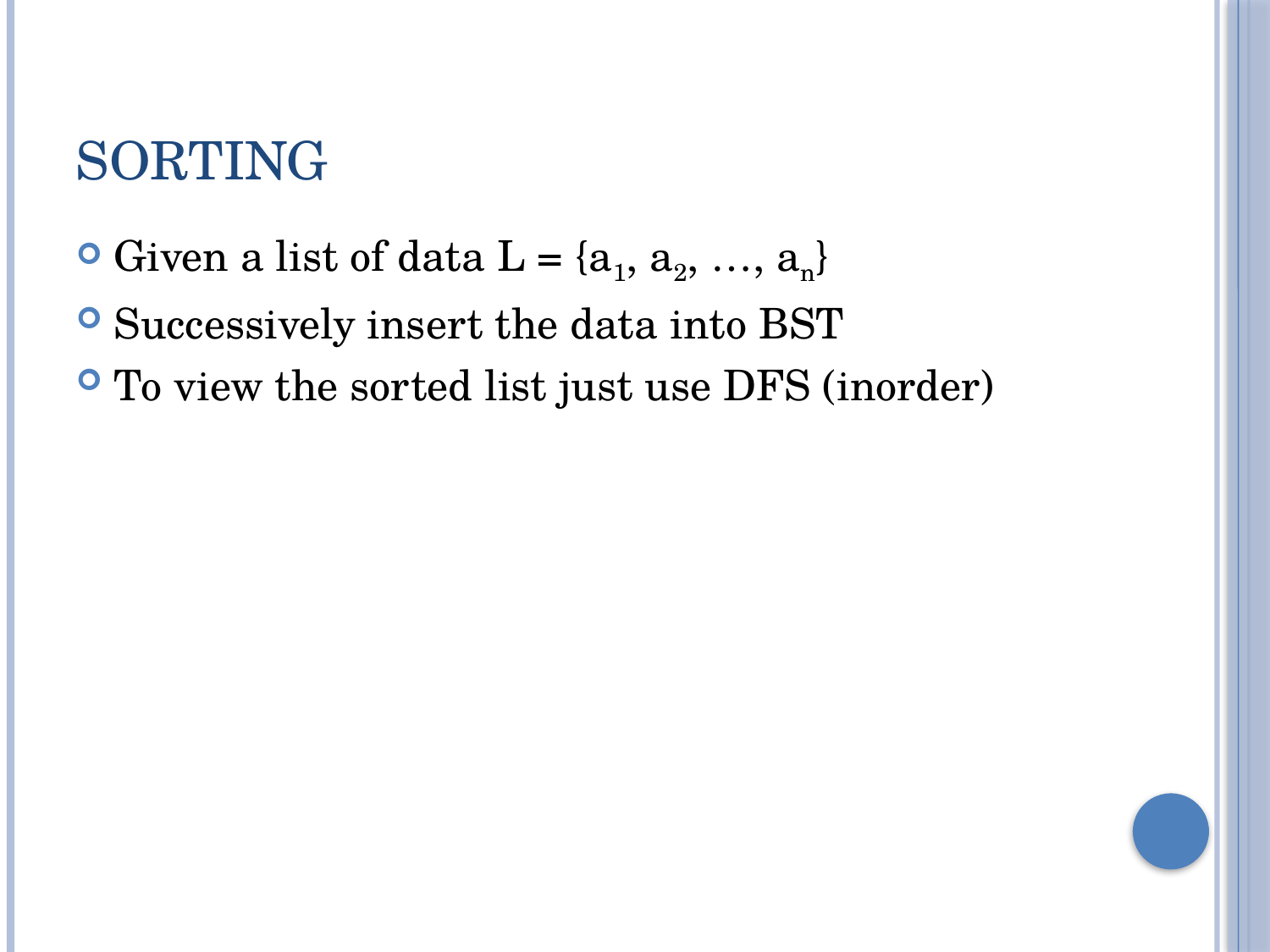

# Sorting
Given a list of data L = {a1, a2, …, an}
Successively insert the data into BST
To view the sorted list just use DFS (inorder)